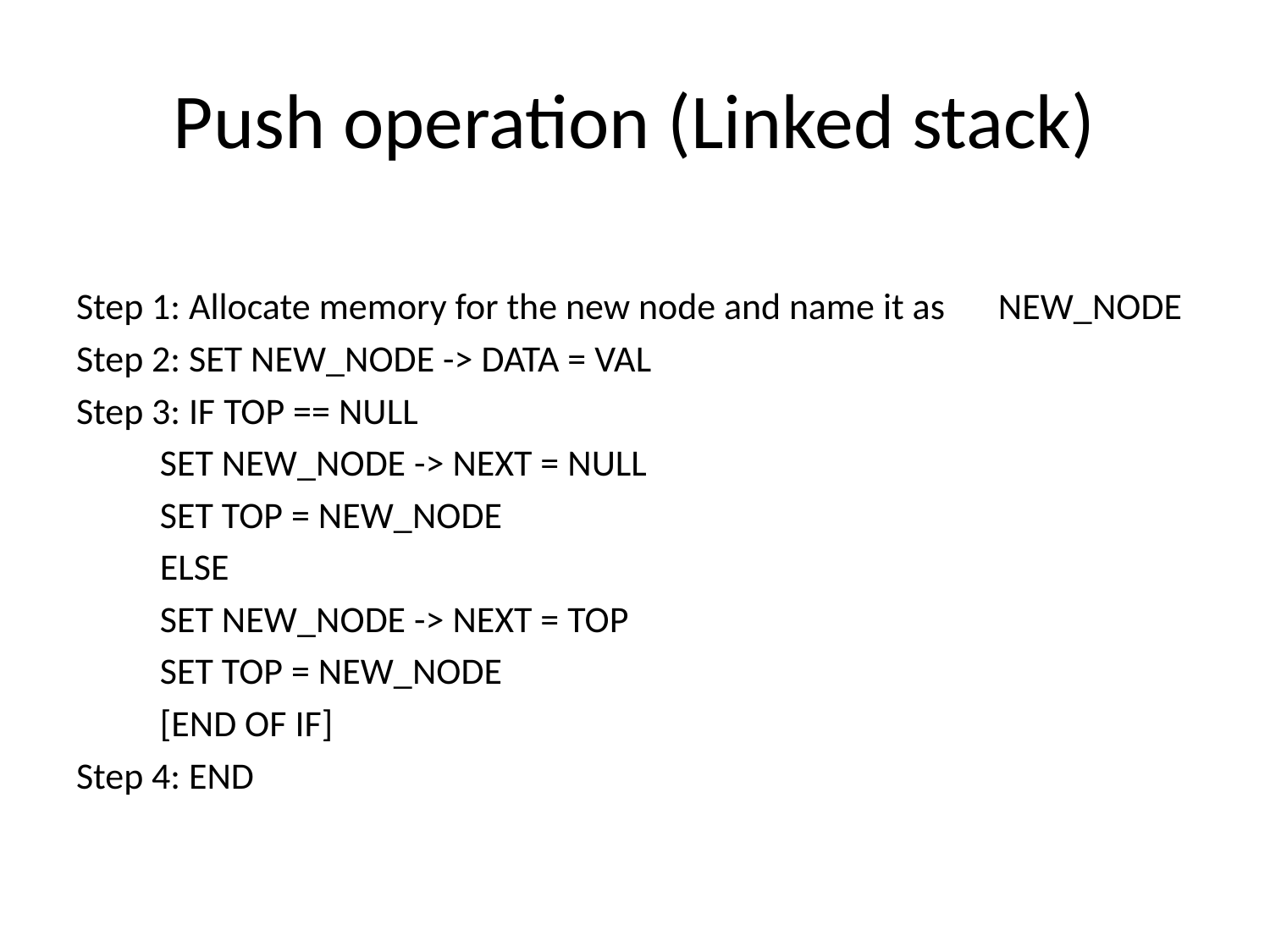

# Push operation (Linked stack)
Step 1: Allocate memory for the new node and name it as 	NEW_NODE
Step 2: SET NEW_NODE -> DATA = VAL
Step 3: IF TOP == NULL
		SET NEW_NODE -> NEXT = NULL
		SET TOP = NEW_NODE
	ELSE
		SET NEW_NODE -> NEXT = TOP
		SET TOP = NEW_NODE
	[END OF IF]
Step 4: END